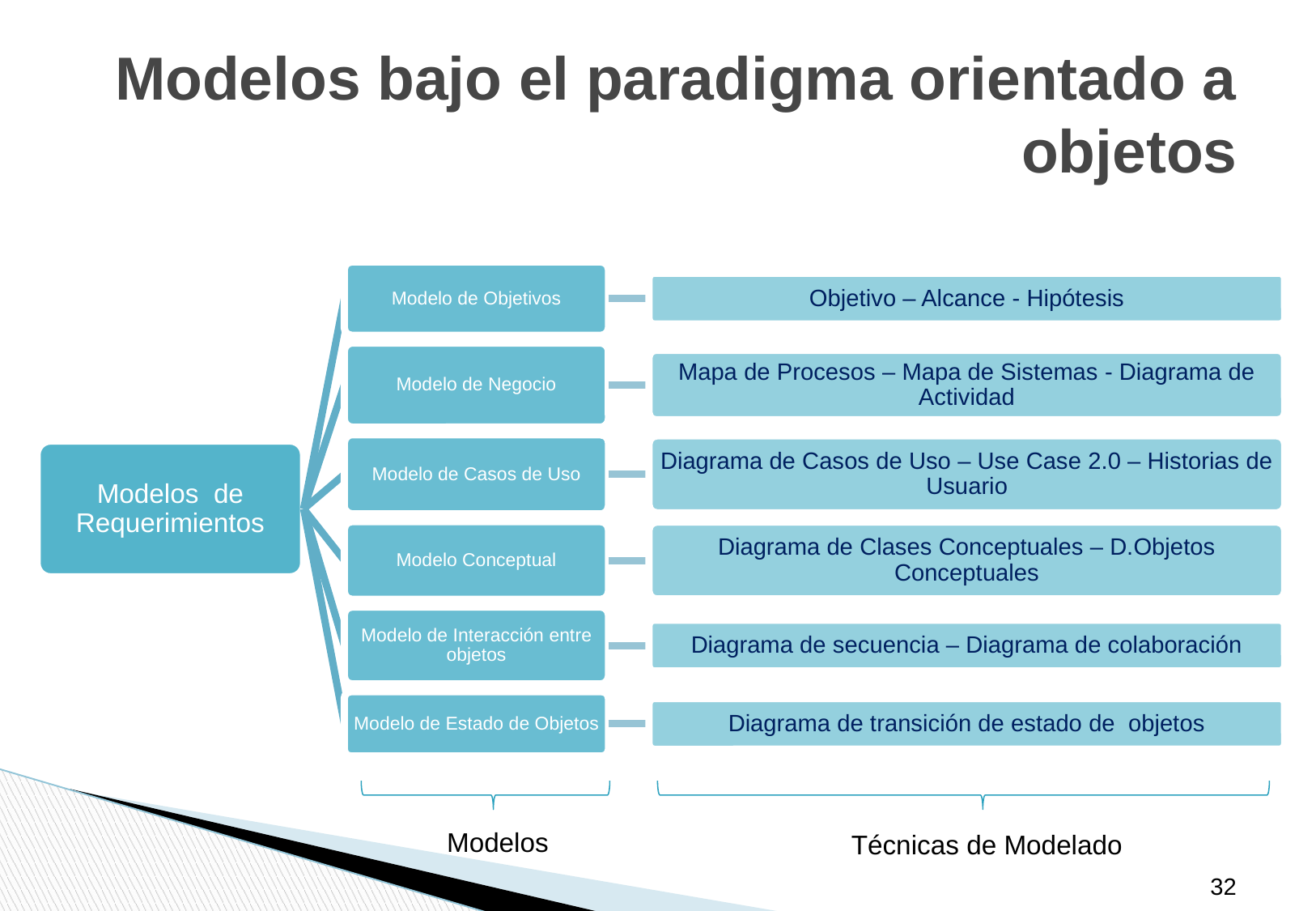

# Modelos bajo el paradigma orientado a objetos

Modelo de Objetivos

Objetivo – Alcance - Hipótesis

Modelo de Negocio

Mapa de Procesos – Mapa de Sistemas - Diagrama de Actividad

Modelo de Casos de Uso
Diagrama de Casos de Uso – Use Case 2.0 – Historias de Usuario

Modelos  de Requerimientos

Modelo Conceptual
Diagrama de Clases Conceptuales – D.Objetos Conceptuales

Modelo de Interacción entre objetos

Diagrama de secuencia – Diagrama de colaboración

Modelo de Estado de Objetos

Diagrama de transición de estado de  objetos

Modelos
Técnicas de Modelado
32